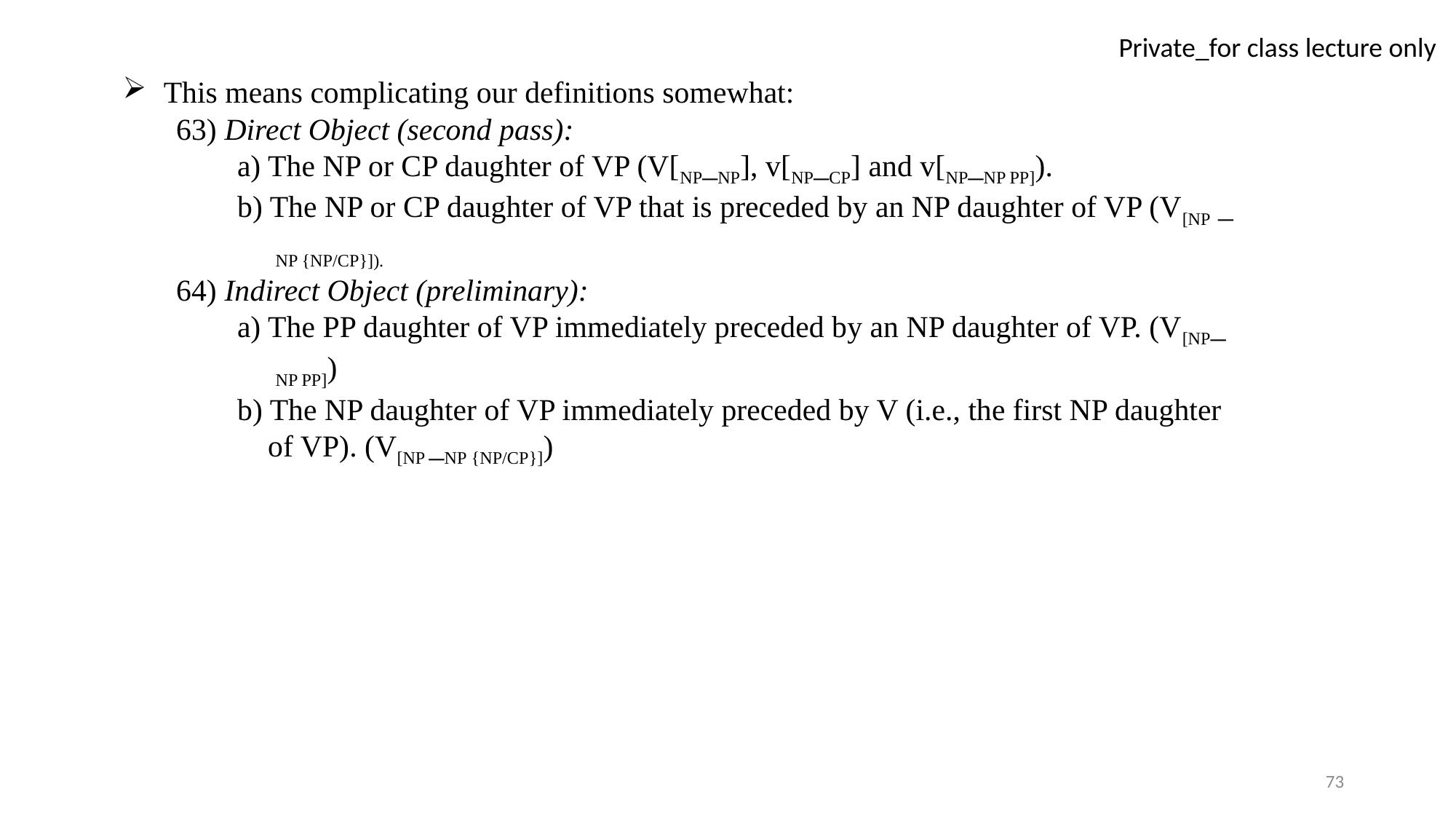

This means complicating our definitions somewhat:
       63) Direct Object (second pass):
               a) The NP or CP daughter of VP (V[NP_NP], v[NP_CP] and v[NP_NP PP]).
               b) The NP or CP daughter of VP that is preceded by an NP daughter of VP (V[NP _
                    NP {NP/CP}]).
       64) Indirect Object (preliminary):
               a) The PP daughter of VP immediately preceded by an NP daughter of VP. (V[NP_
                    NP PP])
               b) The NP daughter of VP immediately preceded by V (i.e., the first NP daughter
                   of VP). (V[NP _NP {NP/CP}])
73